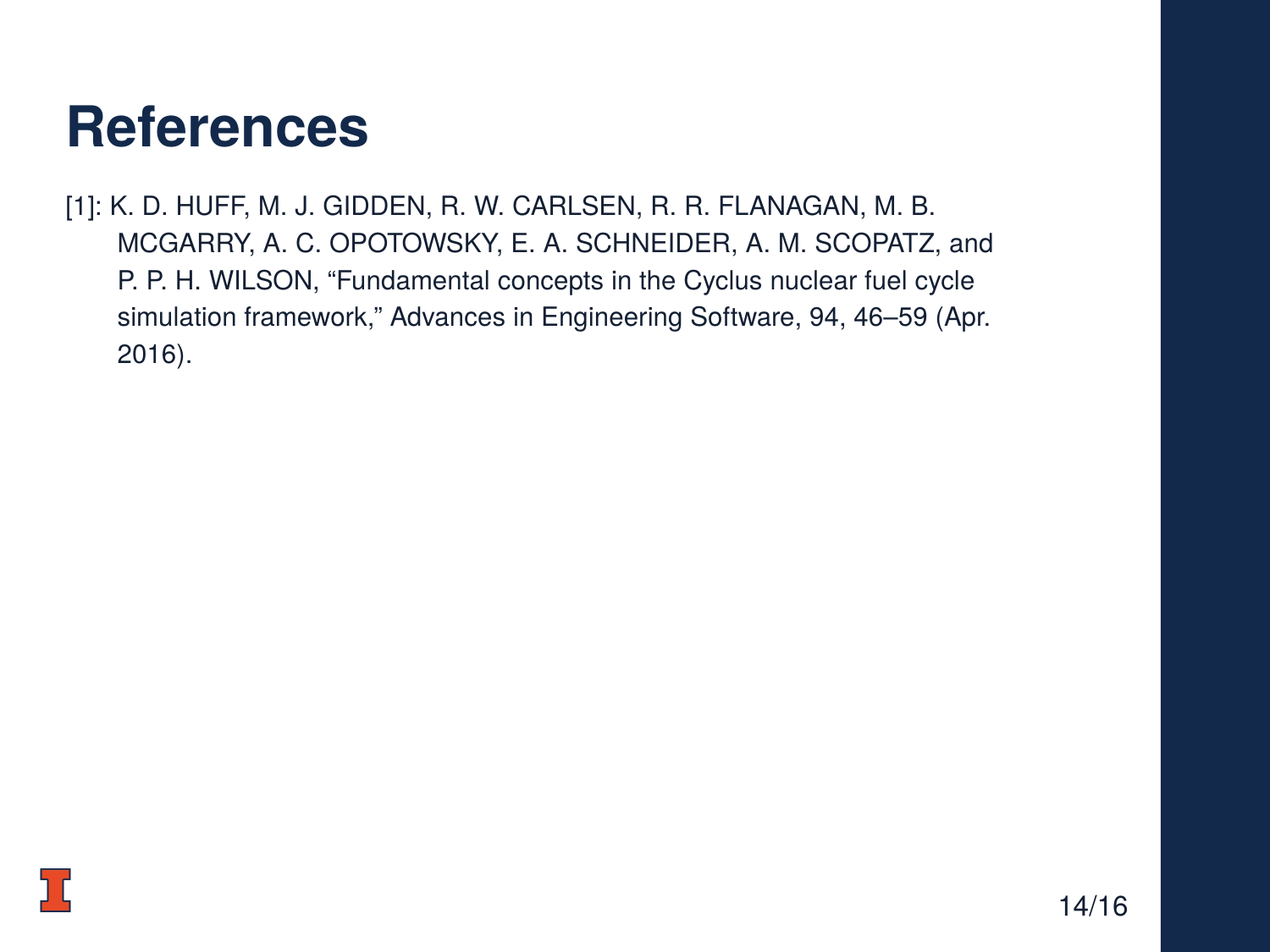

# References
[1]: K. D. HUFF, M. J. GIDDEN, R. W. CARLSEN, R. R. FLANAGAN, M. B.
       MCGARRY, A. C. OPOTOWSKY, E. A. SCHNEIDER, A. M. SCOPATZ, and
       P. P. H. WILSON, “Fundamental concepts in the Cyclus nuclear fuel cycle
       simulation framework,” Advances in Engineering Software, 94, 46–59 (Apr.
       2016).